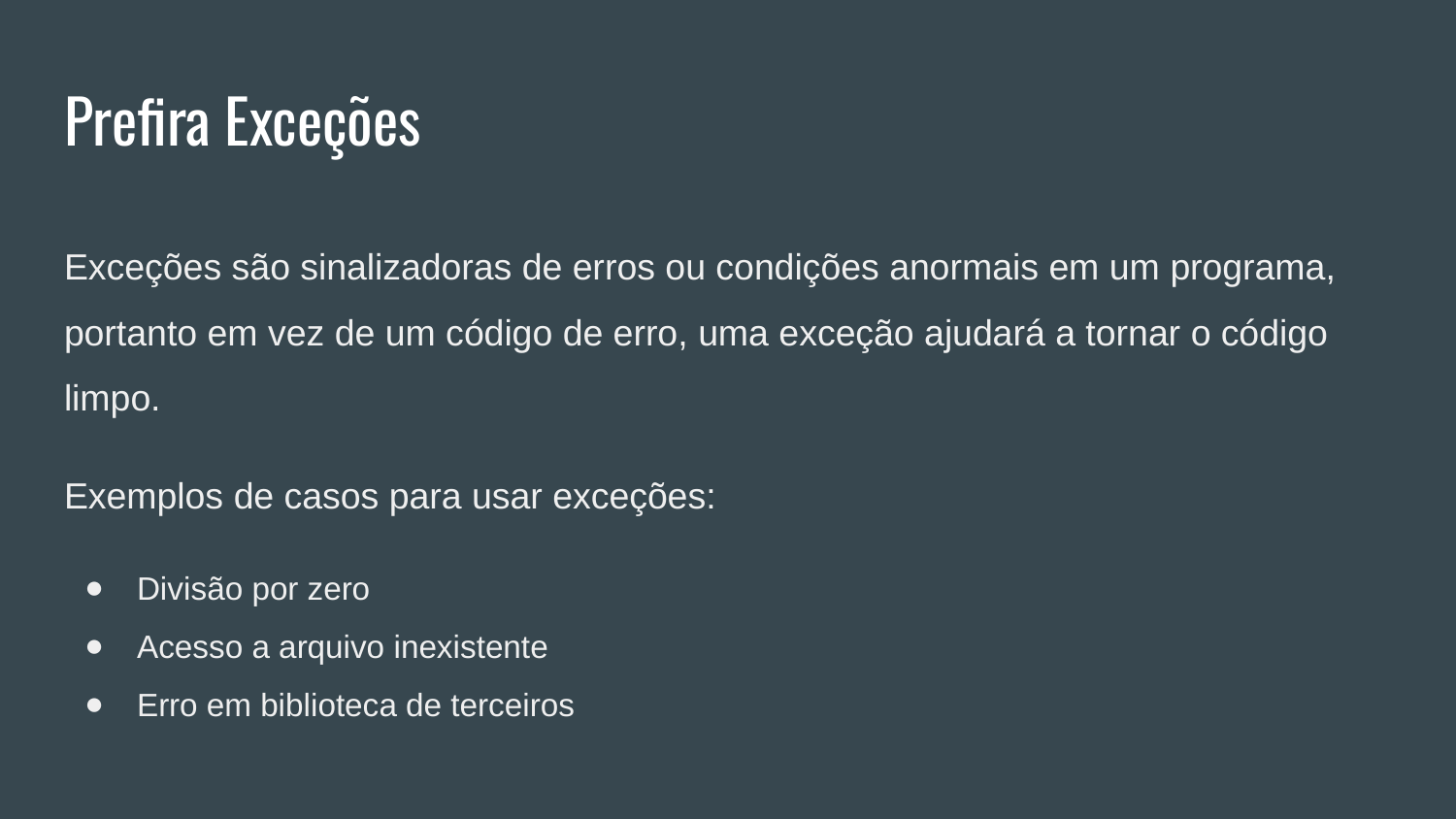

# Prefira Exceções
Exceções são sinalizadoras de erros ou condições anormais em um programa, portanto em vez de um código de erro, uma exceção ajudará a tornar o código limpo.
Exemplos de casos para usar exceções:
Divisão por zero
Acesso a arquivo inexistente
Erro em biblioteca de terceiros